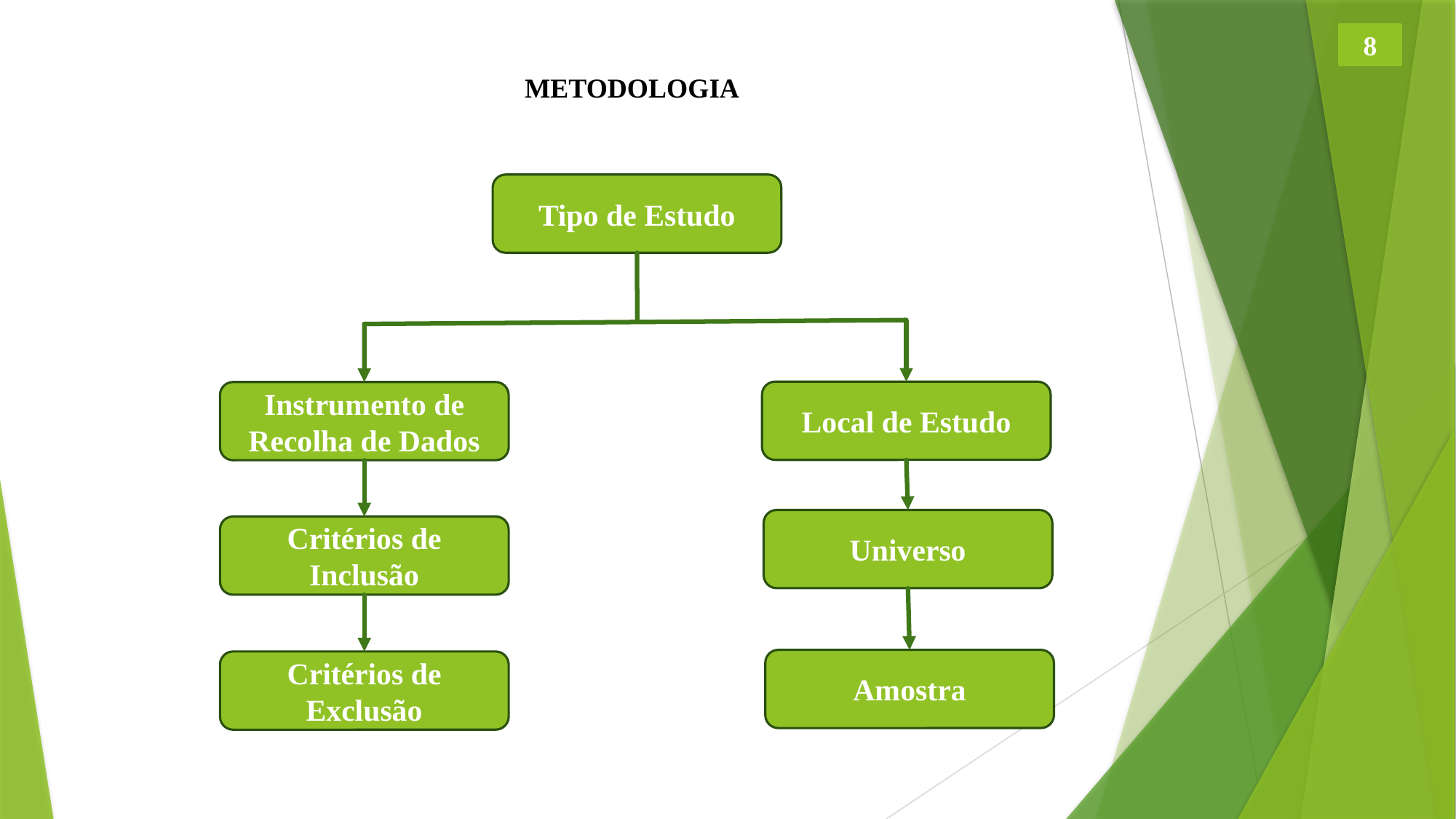

8
METODOLOGIA
Tipo de Estudo
Local de Estudo
Instrumento de Recolha de Dados
Universo
Critérios de Inclusão
Amostra
Critérios de Exclusão